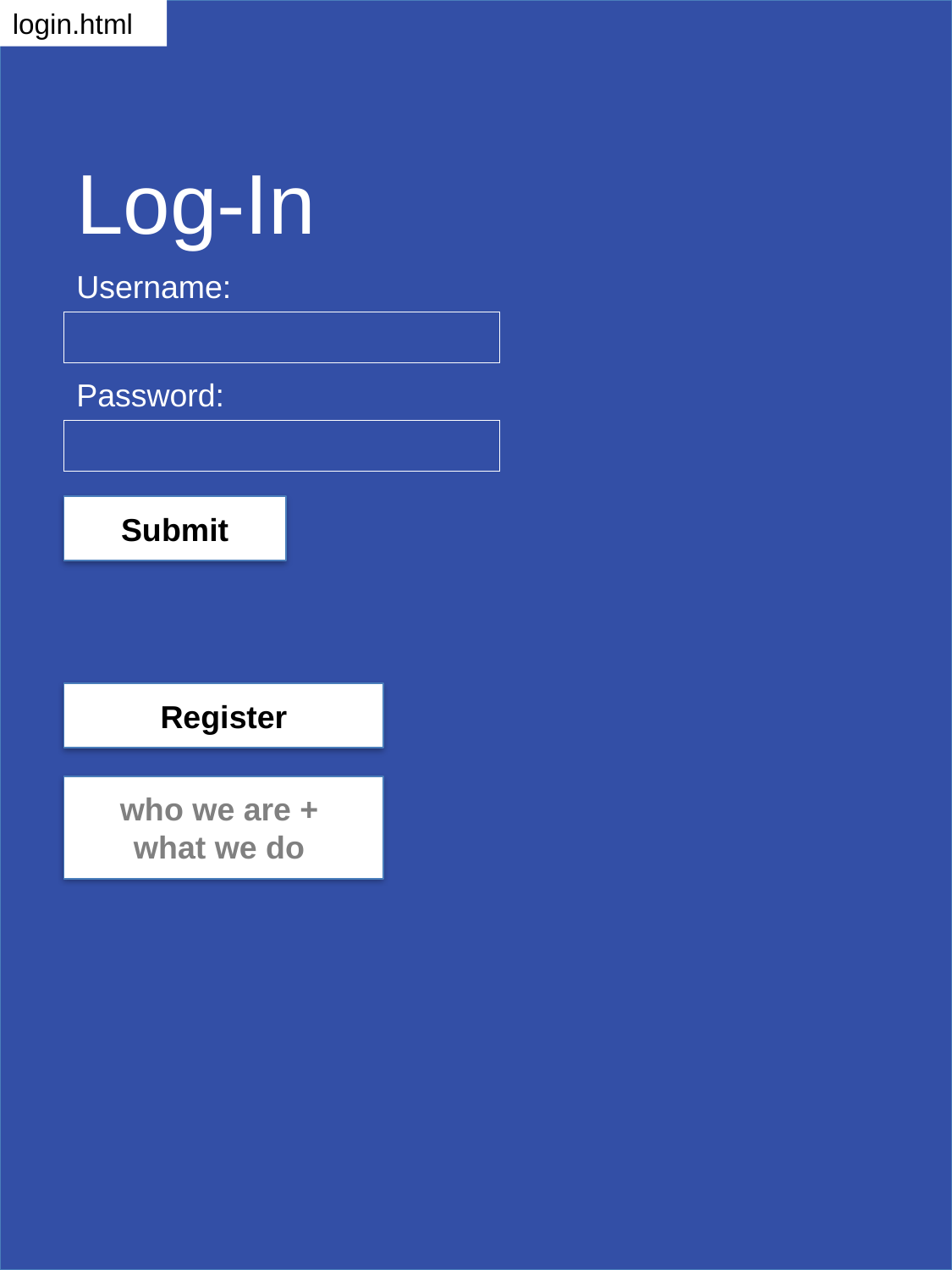

login.html
Log-In
Username:

Password:

Submit
Register
who we are +
what we do